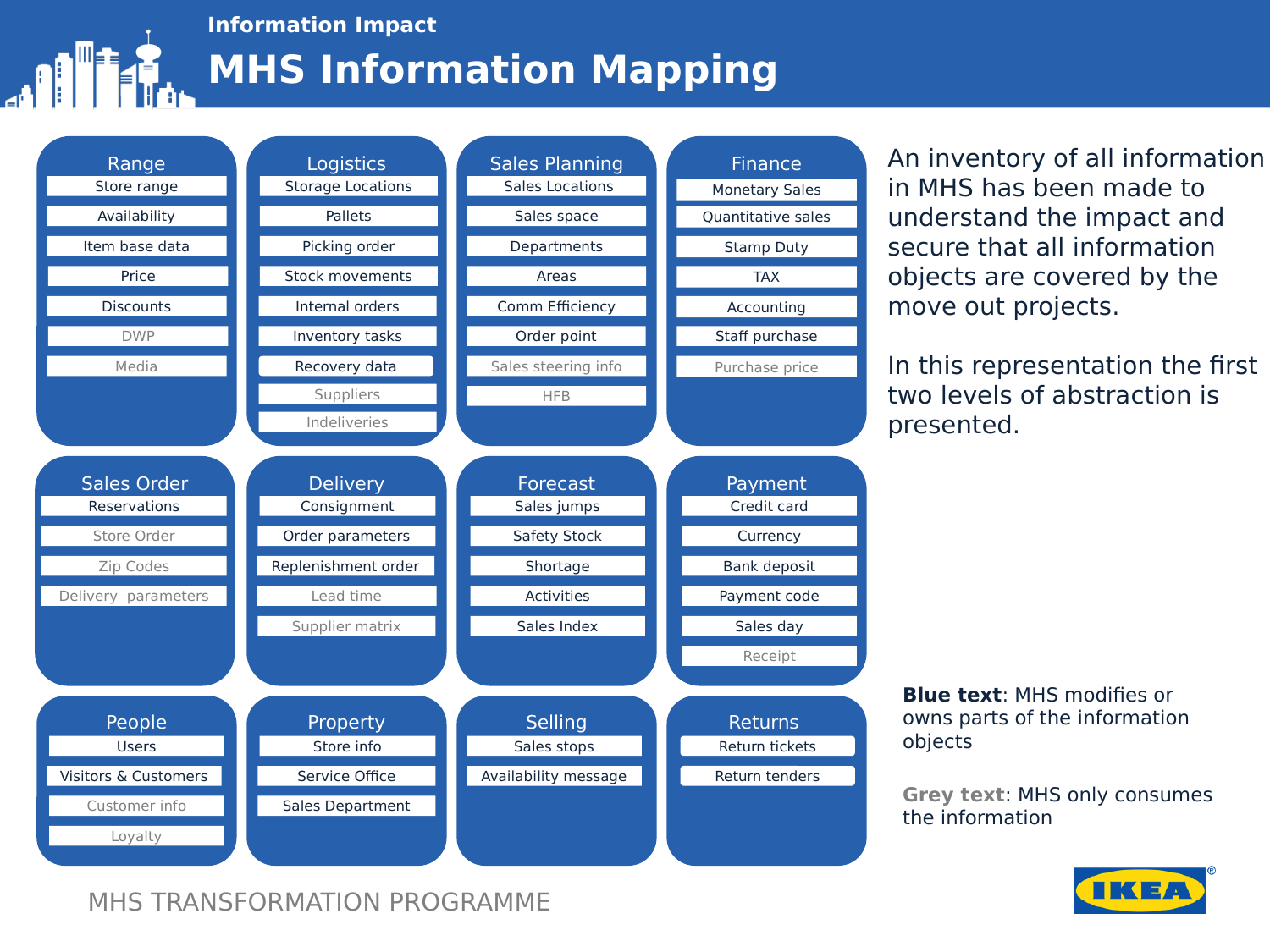

Information Impact
MHS Information Mapping
Range
Availability
Item base data
Price
Discounts
DWP
Media
Store range
Logistics
Storage Locations
Pallets
Picking order
Stock movements
Internal orders
Inventory tasks
Suppliers
Indeliveries
Recovery data
Sales Planning
 Sales Locations
Sales space
Departments
Areas
Comm Efficiency
Order point
Sales steering info
HFB
Finance
Monetary Sales
Quantitative sales
Stamp Duty
TAX
Accounting
Purchase price
Staff purchase
An inventory of all information in MHS has been made to understand the impact and secure that all information objects are covered by the move out projects.
In this representation the first two levels of abstraction is presented.
Sales Order
Reservations
Store Order
Zip Codes
Delivery  parameters
Delivery
Consignment
Order parameters
Supplier matrix
Replenishment order
Lead time
Forecast
Sales jumps
Safety Stock
Shortage
Activities
Sales Index
Payment
Credit card
Currency
Bank deposit
Payment code
Sales day
Receipt
Blue text: MHS modifies or owns parts of the information objects
People
Users
Visitors & Customers
Customer info
Loyalty
Property
Store info
Service Office
Sales Department
Selling
Sales stops
Availability message
Returns
Return tickets
Return tenders
Grey text: MHS only consumes the information